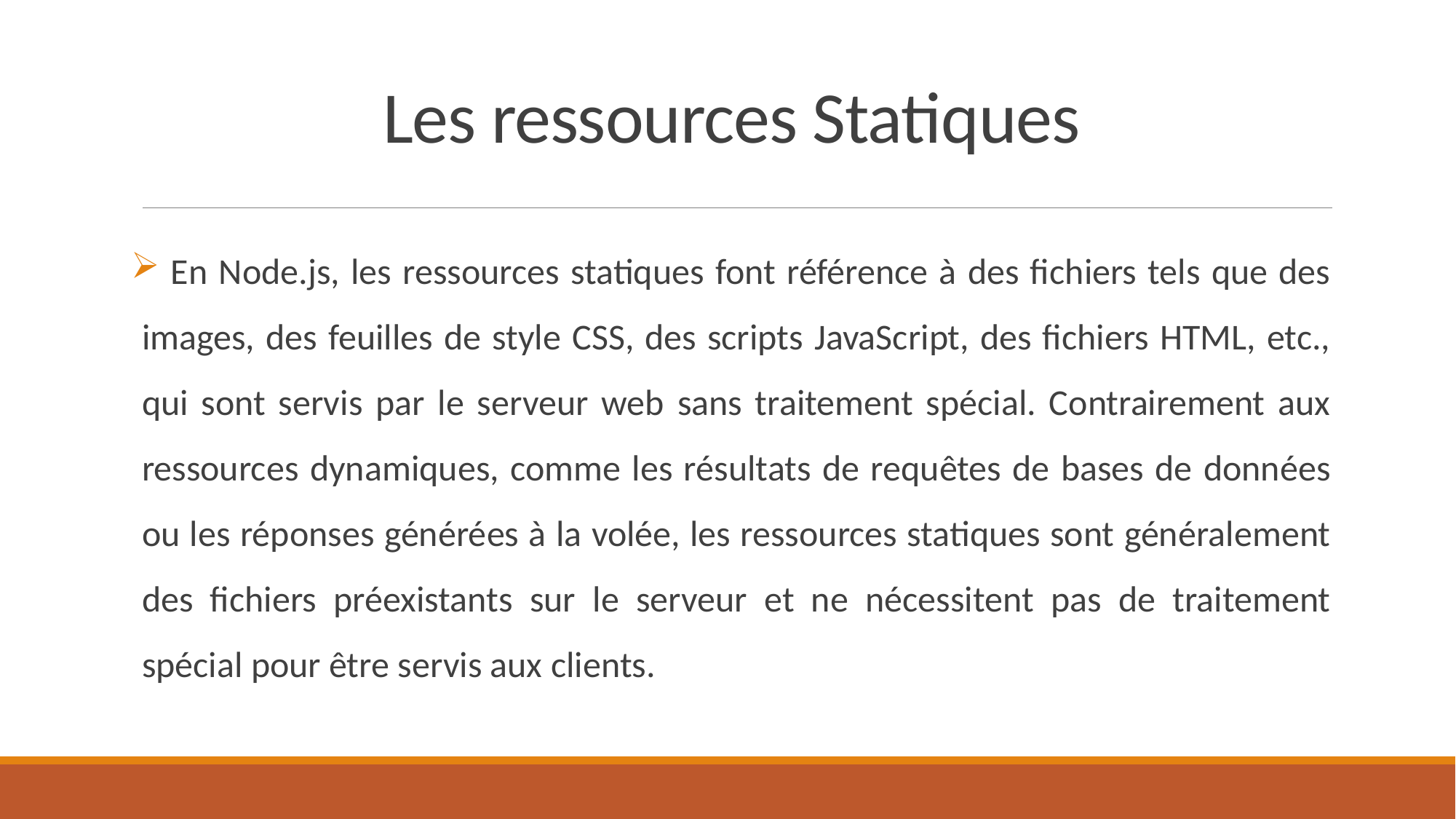

# Les ressources Statiques
 En Node.js, les ressources statiques font référence à des fichiers tels que des images, des feuilles de style CSS, des scripts JavaScript, des fichiers HTML, etc., qui sont servis par le serveur web sans traitement spécial. Contrairement aux ressources dynamiques, comme les résultats de requêtes de bases de données ou les réponses générées à la volée, les ressources statiques sont généralement des fichiers préexistants sur le serveur et ne nécessitent pas de traitement spécial pour être servis aux clients.